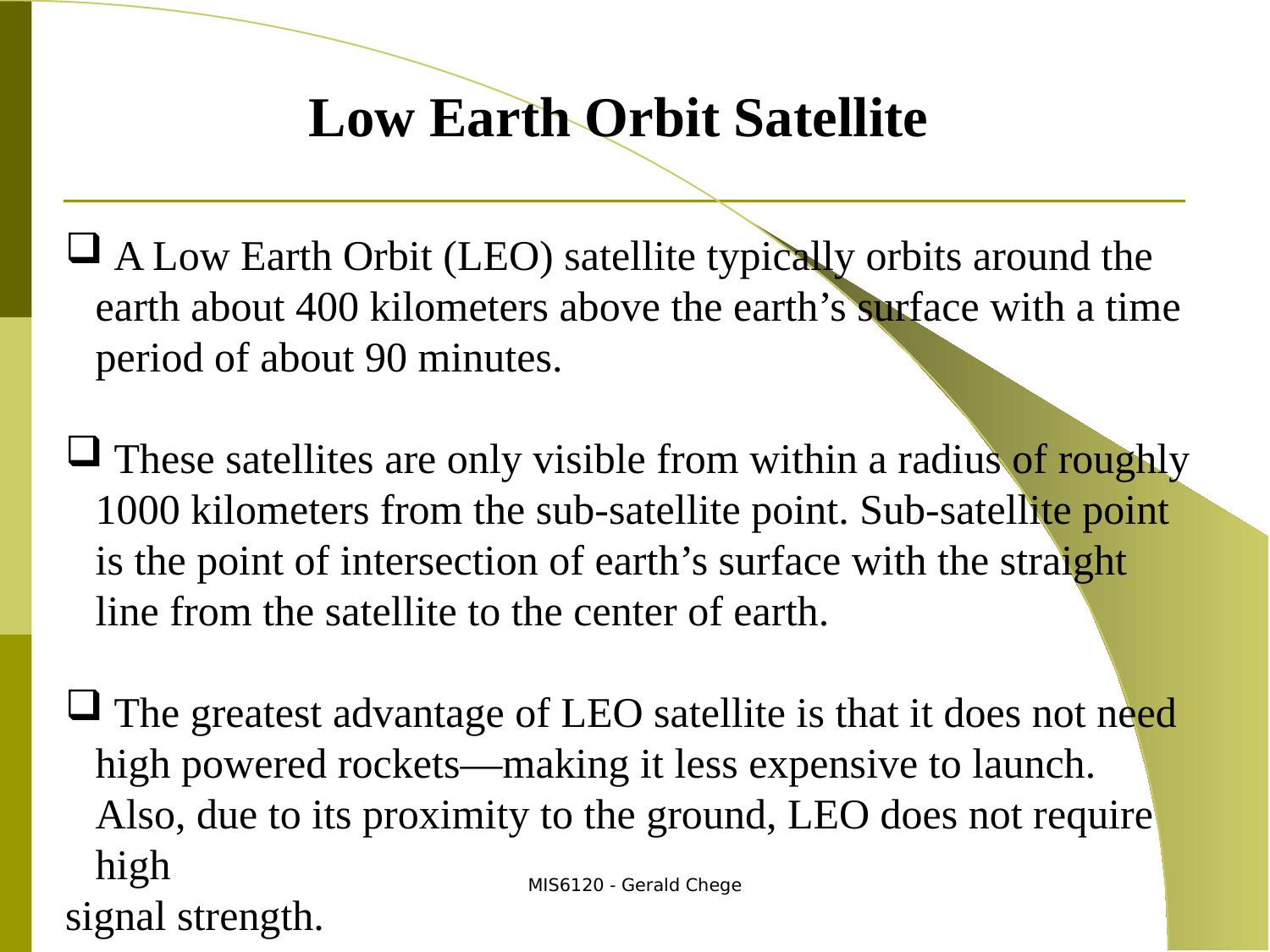

Low Earth Orbit Satellite
 A Low Earth Orbit (LEO) satellite typically orbits around the earth about 400 kilometers above the earth’s surface with a time period of about 90 minutes.

 These satellites are only visible from within a radius of roughly 1000 kilometers from the sub-satellite point. Sub-satellite point is the point of intersection of earth’s surface with the straight line from the satellite to the center of earth.

 The greatest advantage of LEO satellite is that it does not need high powered rockets—making it less expensive to launch. Also, due to its proximity to the ground, LEO does not require high
signal strength.
MIS6120 - Gerald Chege